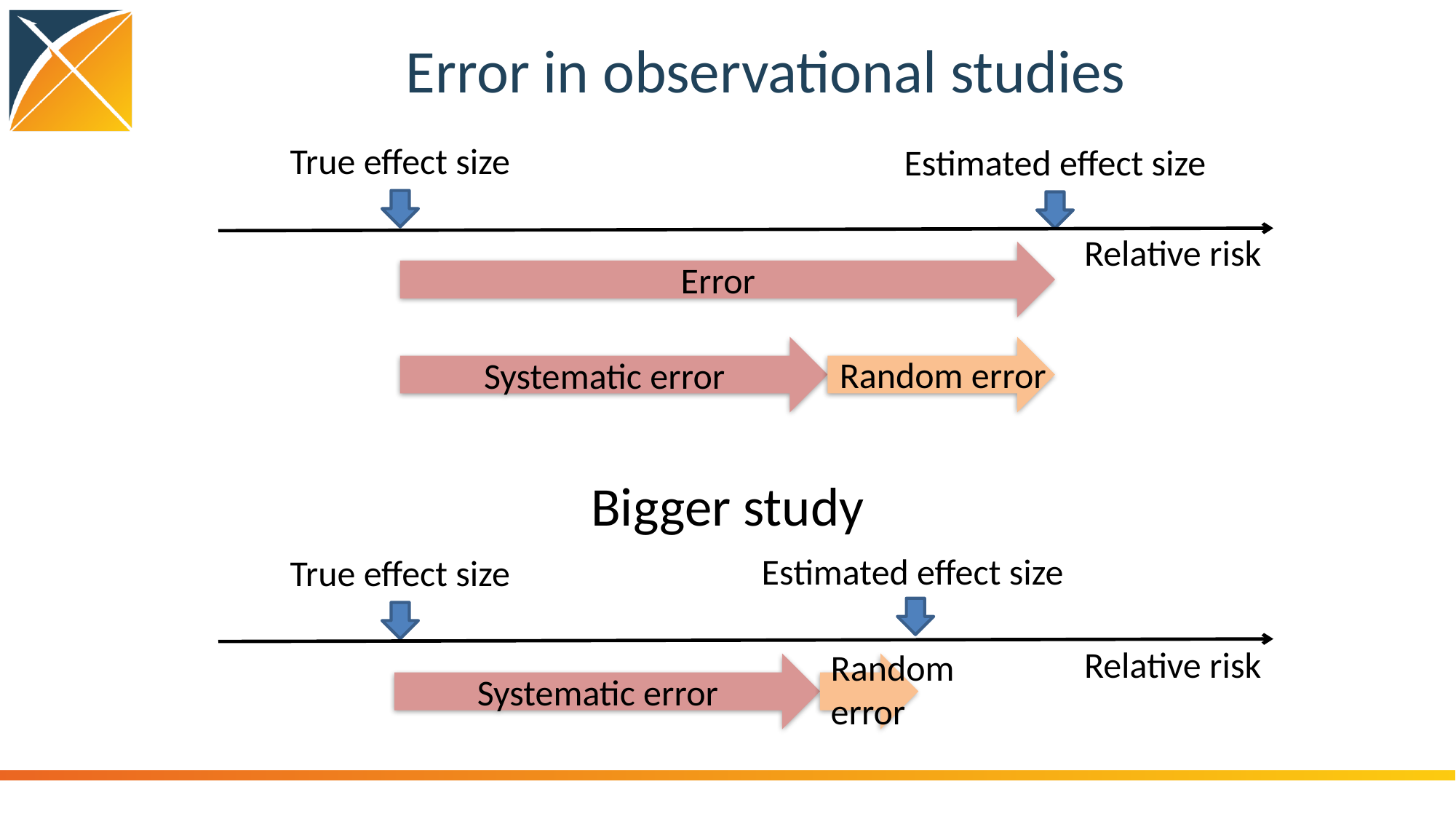

# Error in observational studies
True effect size

Estimated effect size

Relative risk
Error

Systematic error
Random error
Bigger study
Estimated effect size
True effect size

Relative risk
Random error
Systematic error